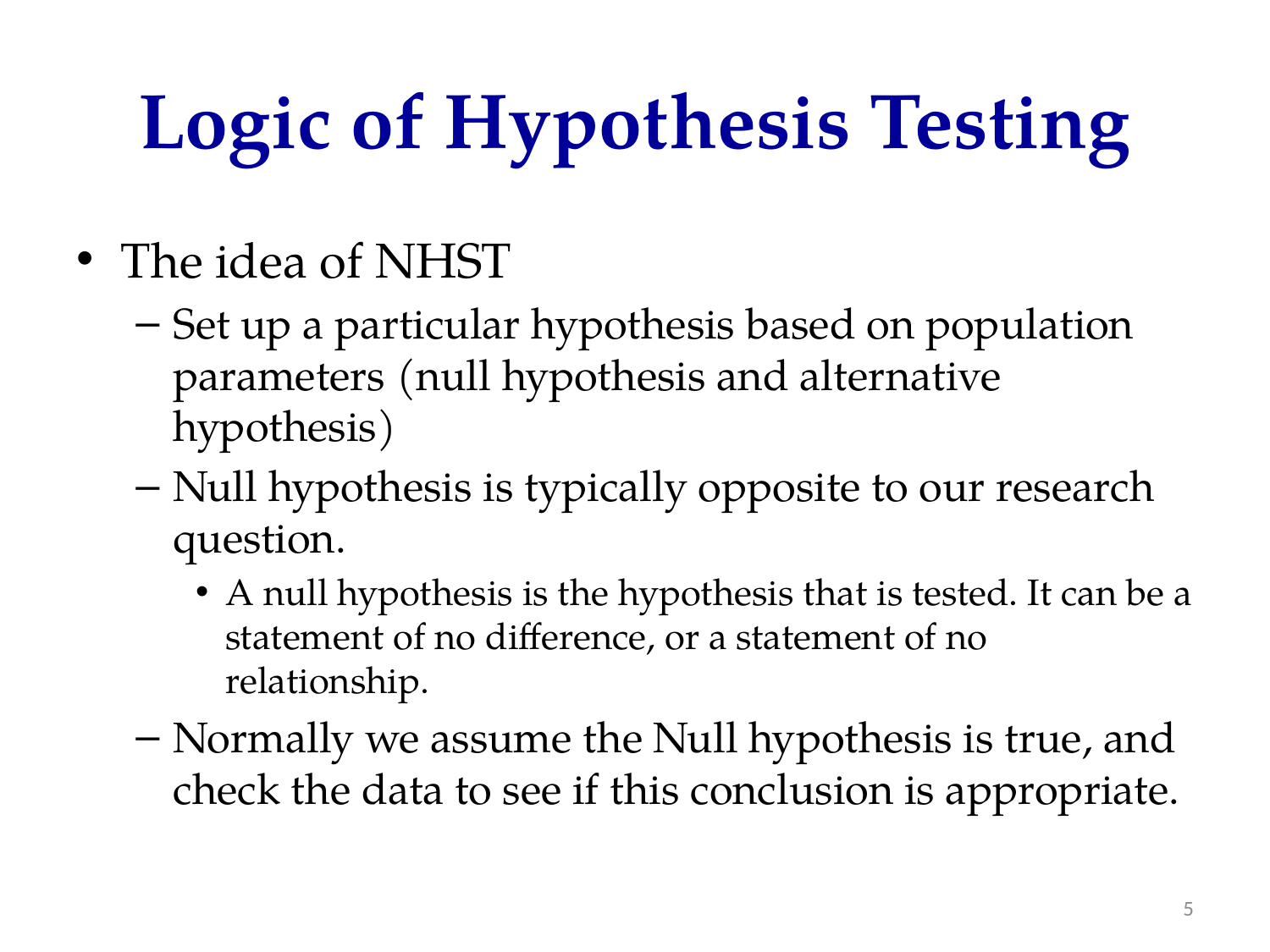

# Logic of Hypothesis Testing
The idea of NHST
Set up a particular hypothesis based on population parameters (null hypothesis and alternative hypothesis)
Null hypothesis is typically opposite to our research question.
A null hypothesis is the hypothesis that is tested. It can be a statement of no difference, or a statement of no relationship.
Normally we assume the Null hypothesis is true, and check the data to see if this conclusion is appropriate.
5